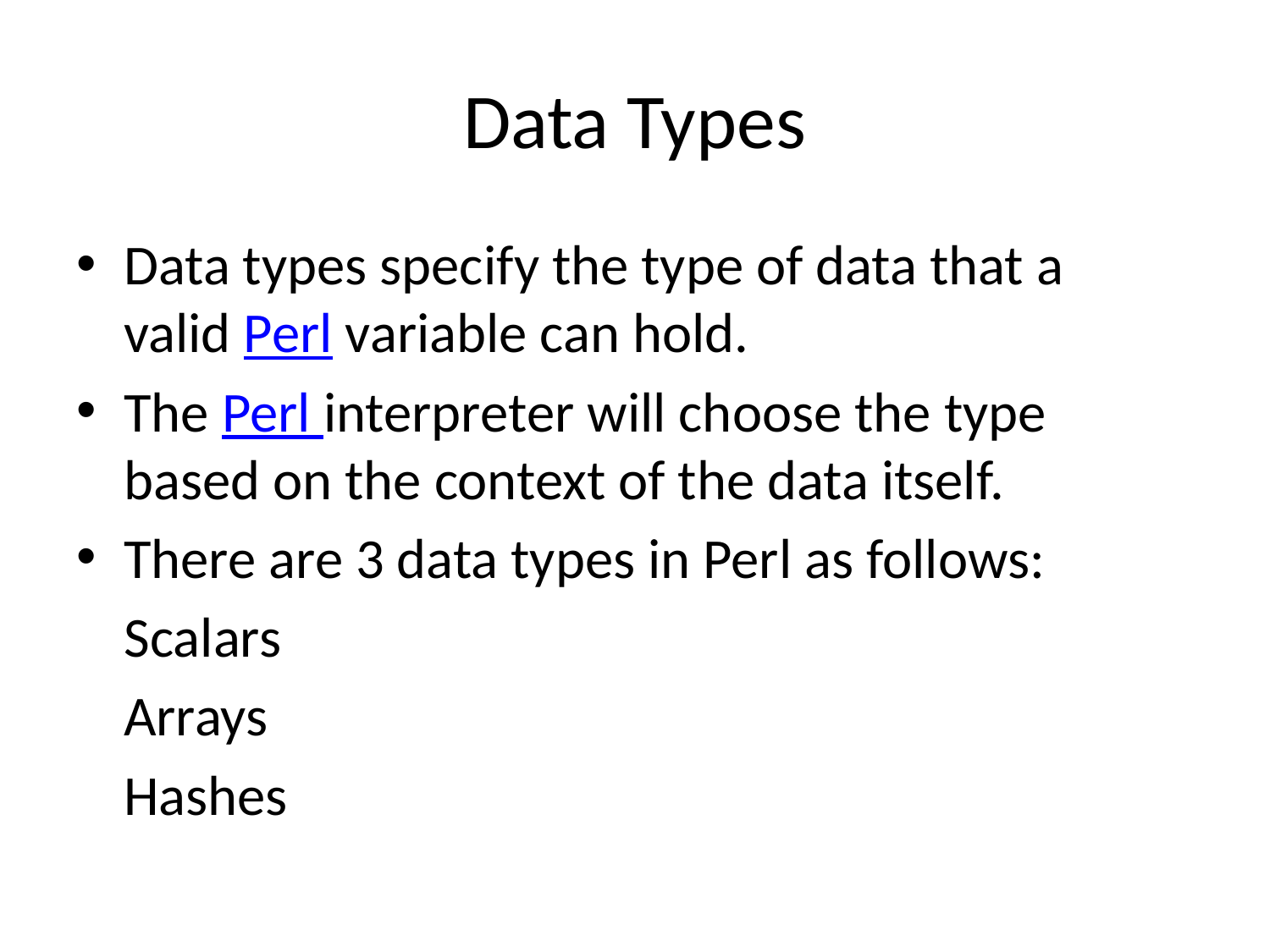

# Data Types
Data types specify the type of data that a valid Perl variable can hold.
The Perl interpreter will choose the type based on the context of the data itself.
There are 3 data types in Perl as follows:
	Scalars
	Arrays
	Hashes